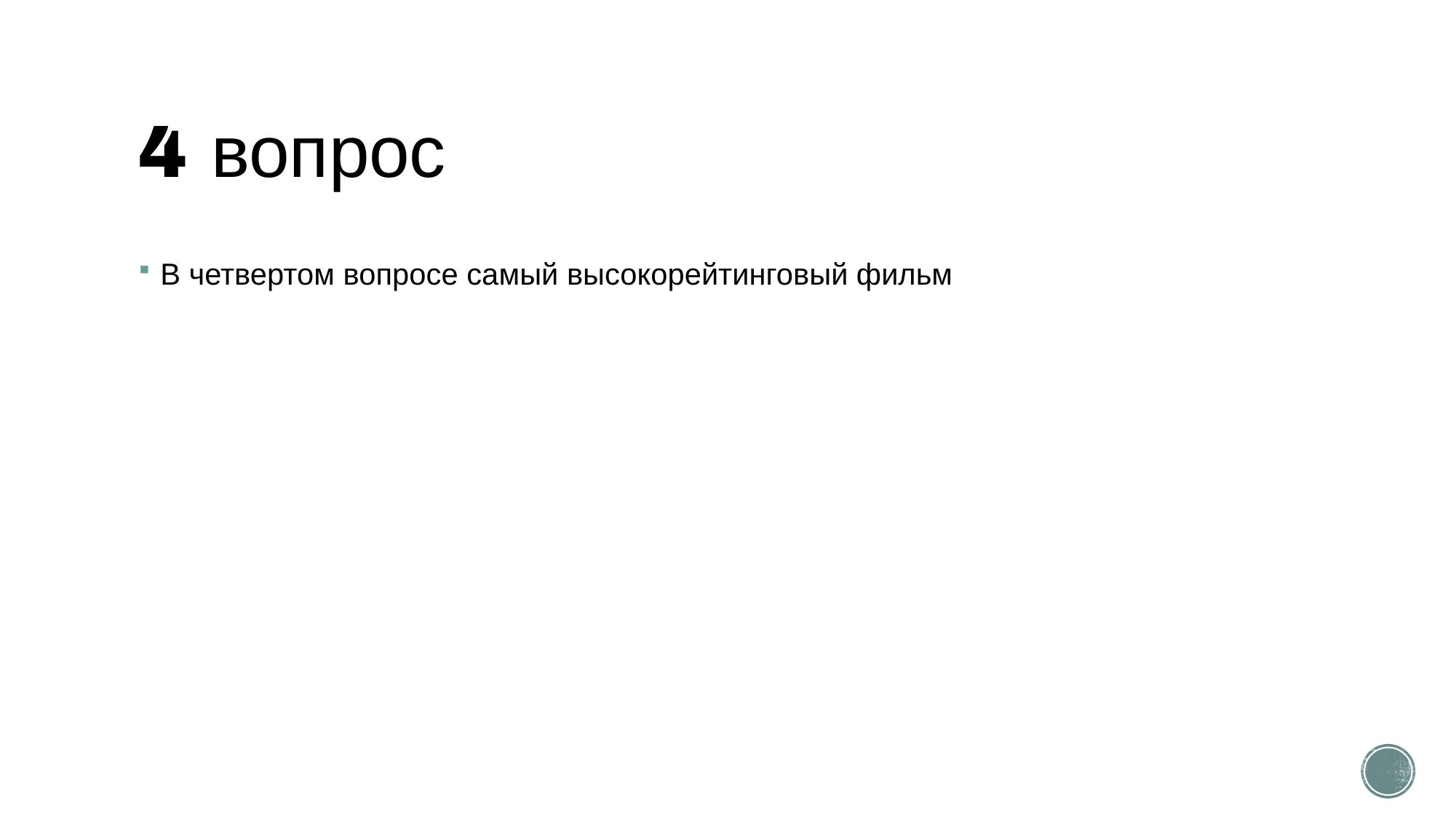

# 4 вопрос
В четвертом вопросе самый высокорейтинговый фильм